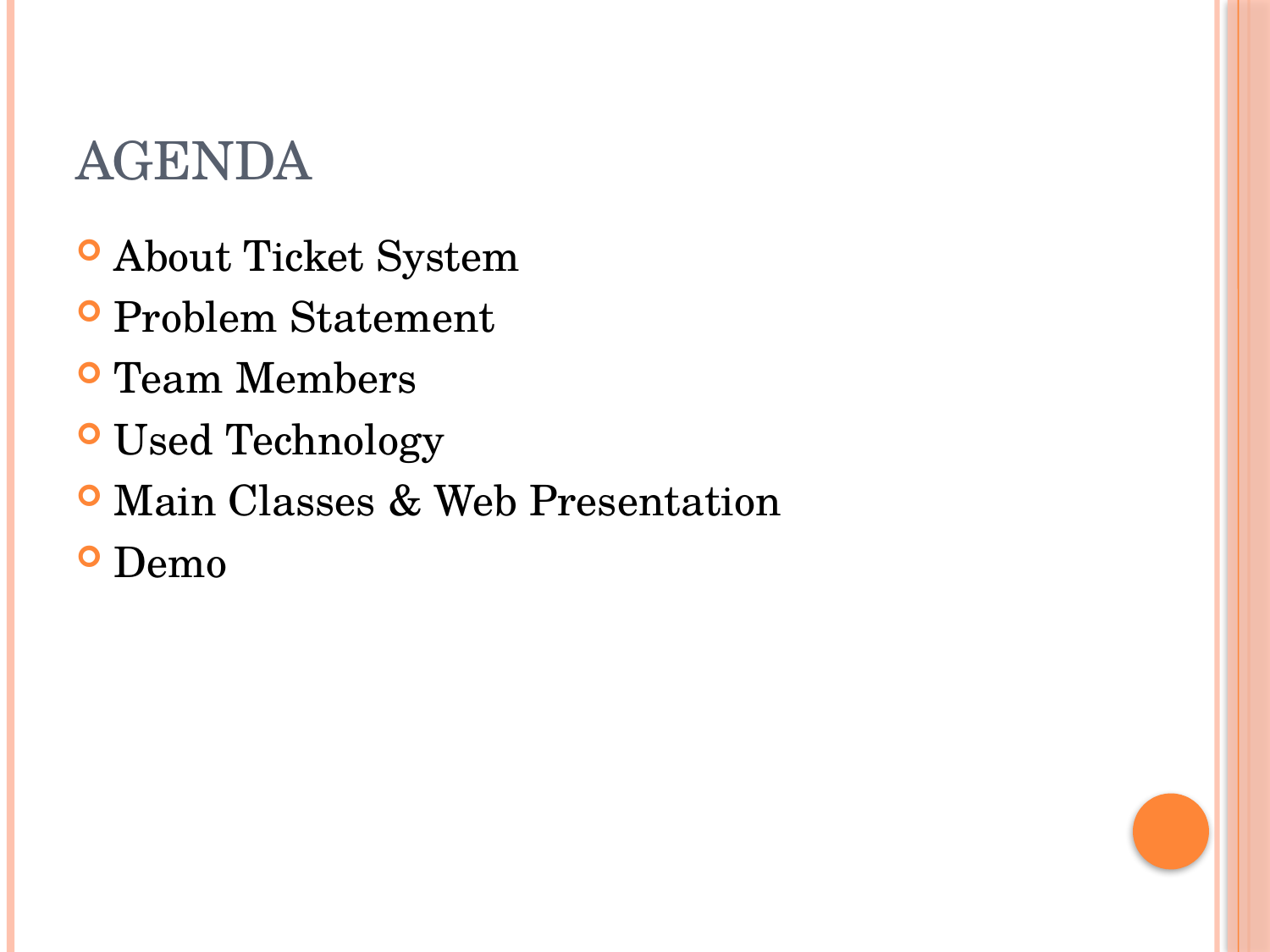

Agenda
About Ticket System
Problem Statement
Team Members
Used Technology
Main Classes & Web Presentation
Demo